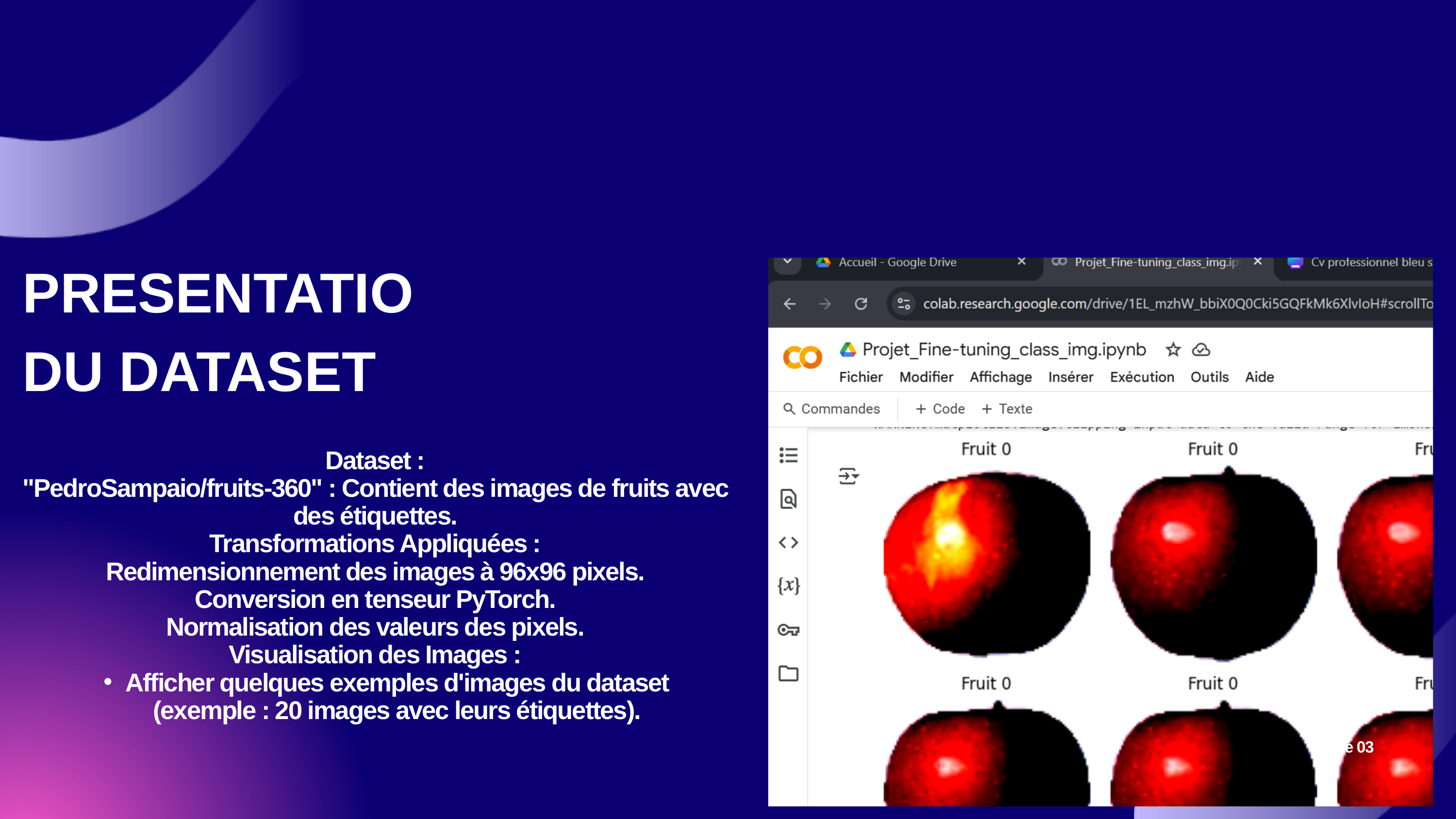

PRESENTATIO DU DATASET

Dataset :
"PedroSampaio/fruits-360" : Contient des images de fruits avec des étiquettes.
Transformations Appliquées :
Redimensionnement des images à 96x96 pixels.
Conversion en tenseur PyTorch.
Normalisation des valeurs des pixels.
Visualisation des Images :
Afficher quelques exemples d'images du dataset (exemple : 20 images avec leurs étiquettes).

Page 03